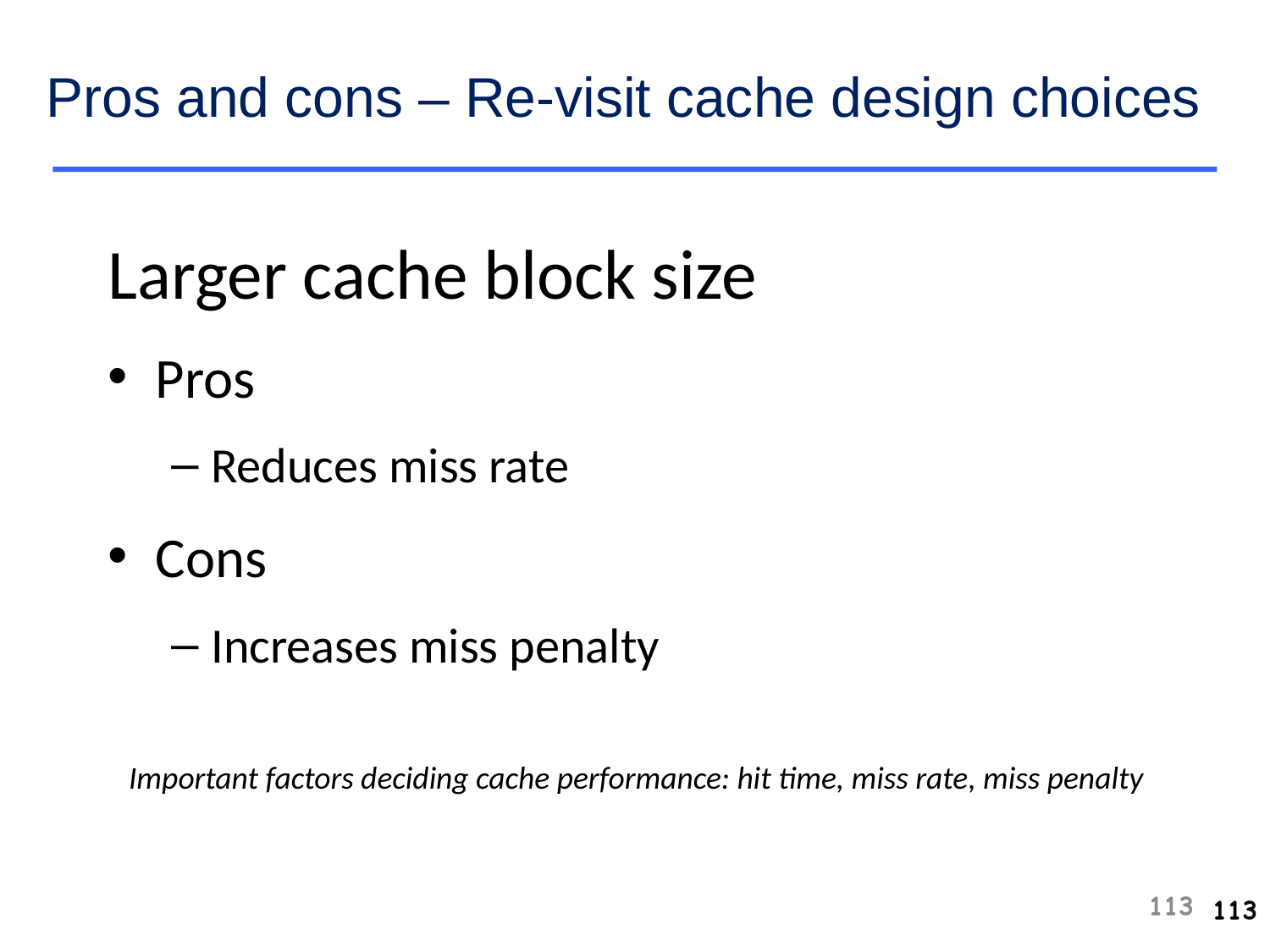

Pros and cons – Re-visit cache design choices

Larger cache block size
Pros
Reduces miss rate
Cons
Increases miss penalty
Important factors deciding cache performance: hit time, miss rate, miss penalty
113
113